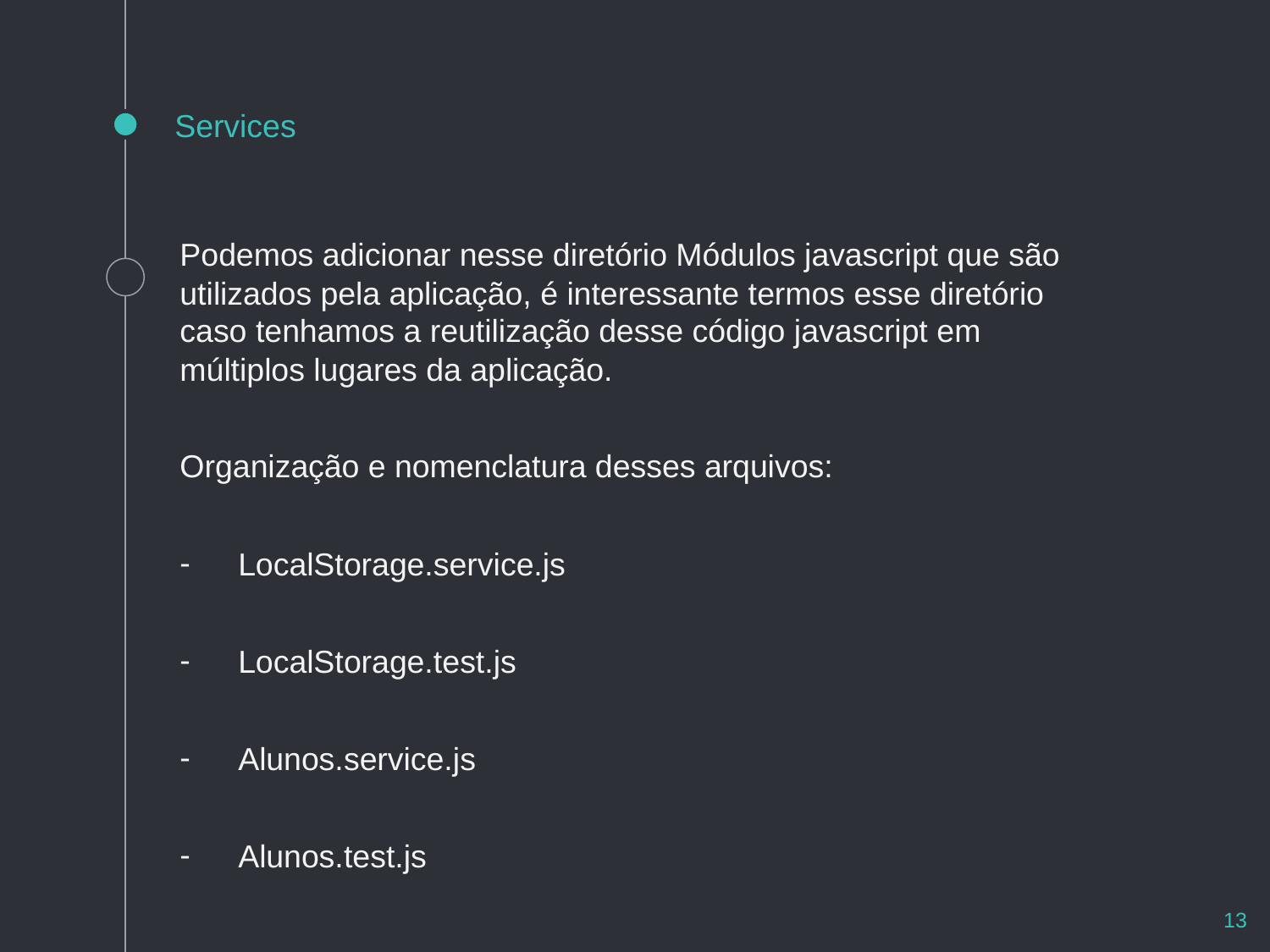

# Services
Podemos adicionar nesse diretório Módulos javascript que são utilizados pela aplicação, é interessante termos esse diretório caso tenhamos a reutilização desse código javascript em múltiplos lugares da aplicação.

Organização e nomenclatura desses arquivos:

LocalStorage.service.js

LocalStorage.test.js

Alunos.service.js

Alunos.test.js

13